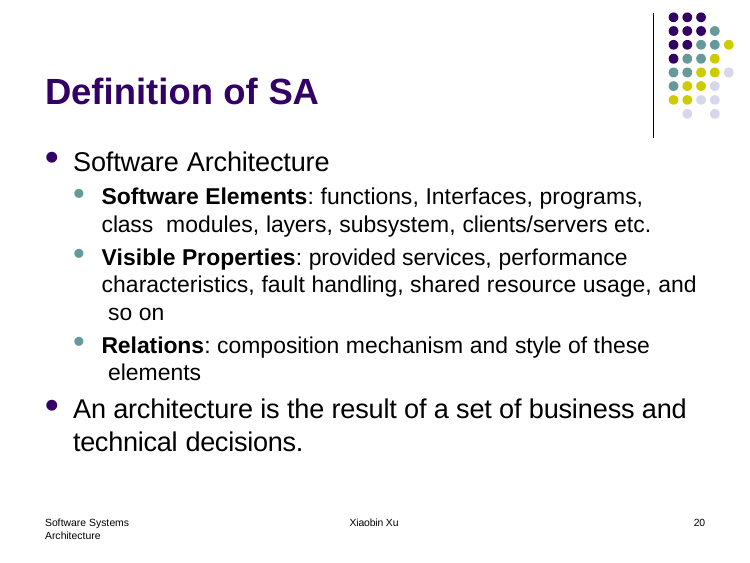

# Definition of SA
Software Architecture
Software Elements: functions, Interfaces, programs, class  modules, layers, subsystem, clients/servers etc.
Visible Properties: provided services, performance  characteristics, fault handling, shared resource usage, and  so on
Relations: composition mechanism and style of these  elements
An architecture is the result of a set of business and  technical decisions.
Software Systems  Architecture
Xiaobin Xu
20